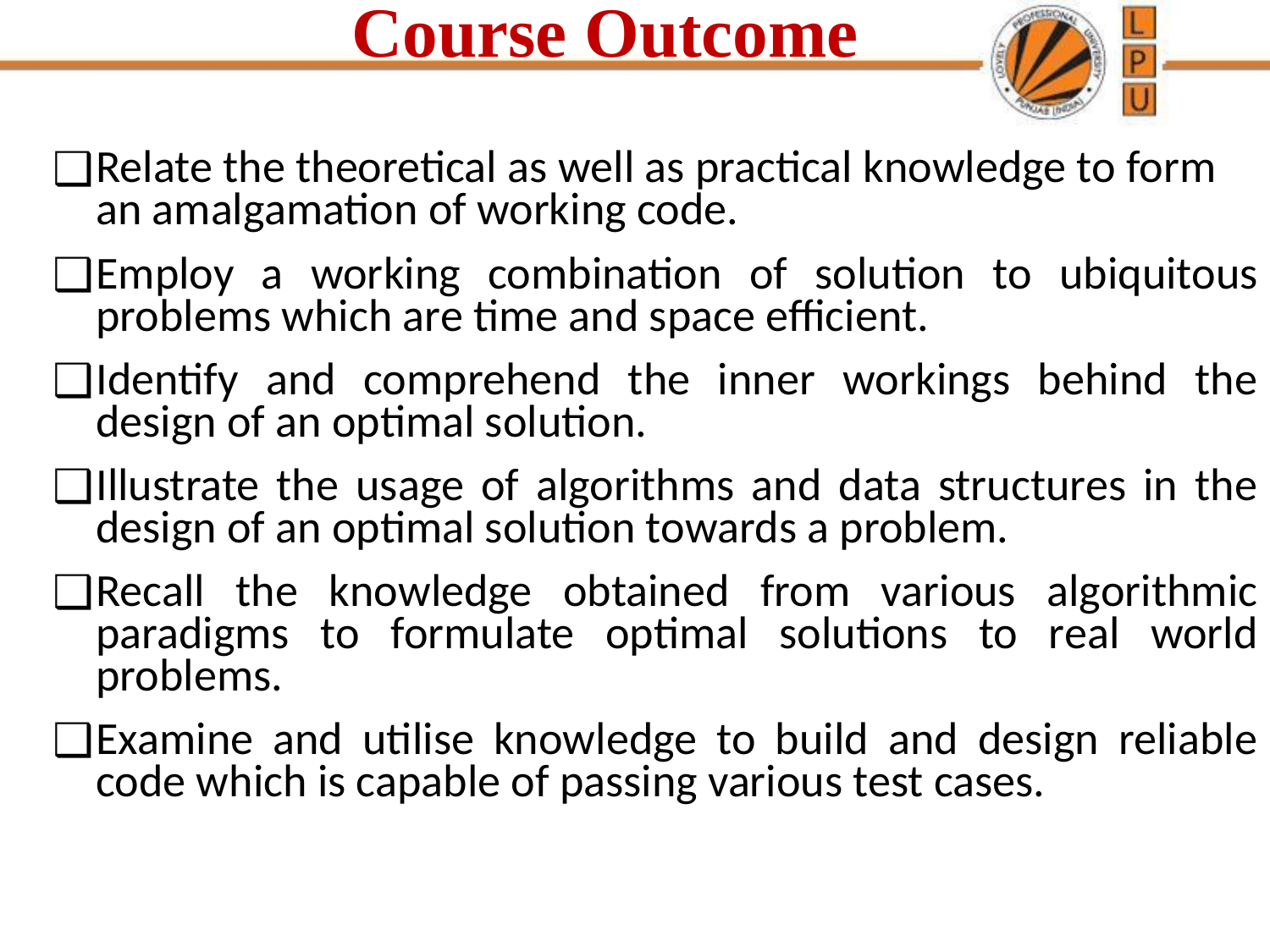

# Course Outcome
Relate the theoretical as well as practical knowledge to form     an amalgamation of working code.
Employ a working combination of solution to ubiquitous problems which are time and space efficient.
Identify and comprehend the inner workings behind the design of an optimal solution.
Illustrate the usage of algorithms and data structures in the design of an optimal solution towards a problem.
Recall the knowledge obtained from various algorithmic paradigms to formulate optimal solutions to real world problems.
Examine and utilise knowledge to build and design reliable code which is capable of passing various test cases.